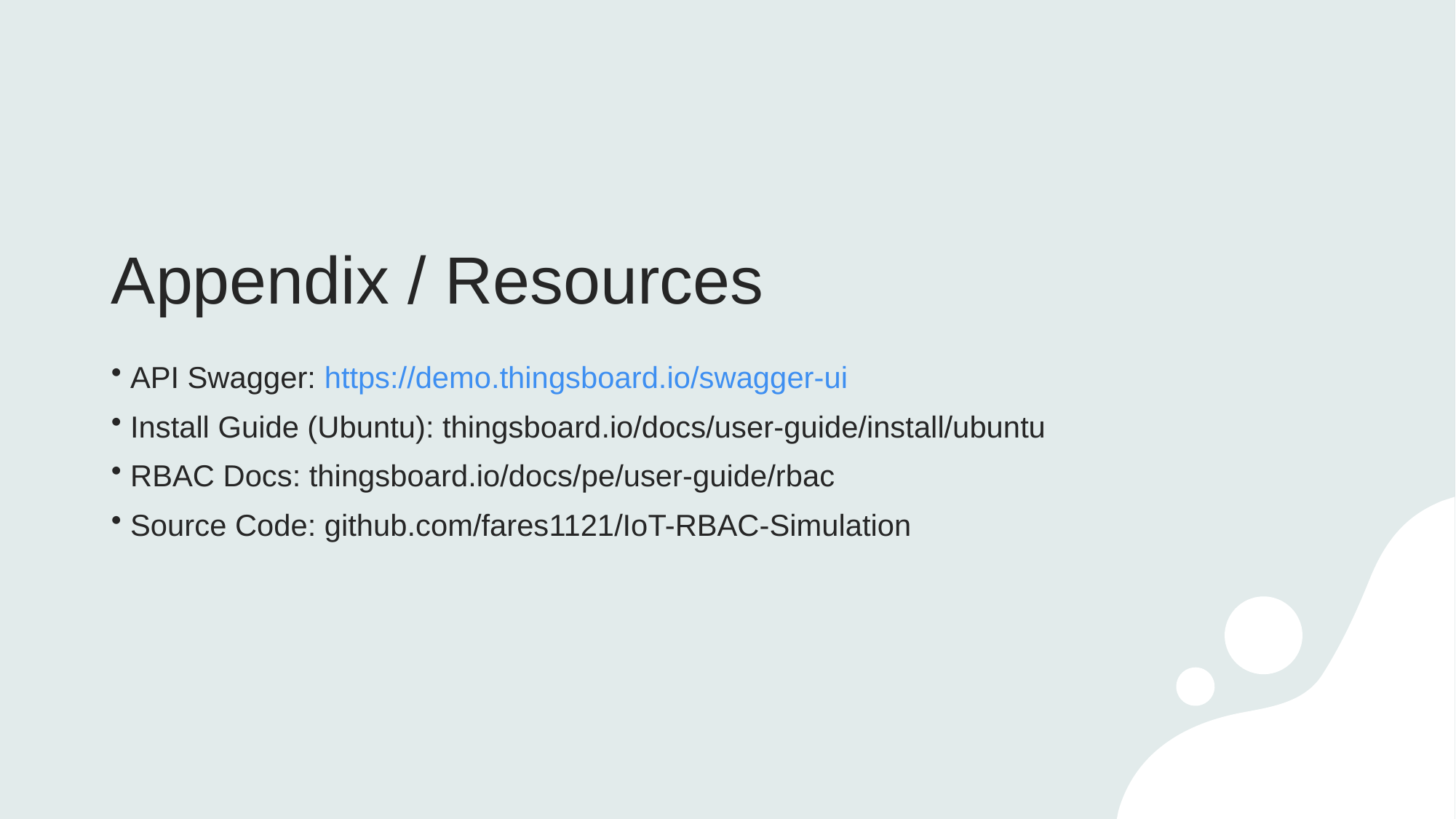

# Appendix / Resources
 API Swagger: https://demo.thingsboard.io/swagger-ui
 Install Guide (Ubuntu): thingsboard.io/docs/user-guide/install/ubuntu
 RBAC Docs: thingsboard.io/docs/pe/user-guide/rbac
 Source Code: github.com/fares1121/IoT-RBAC-Simulation